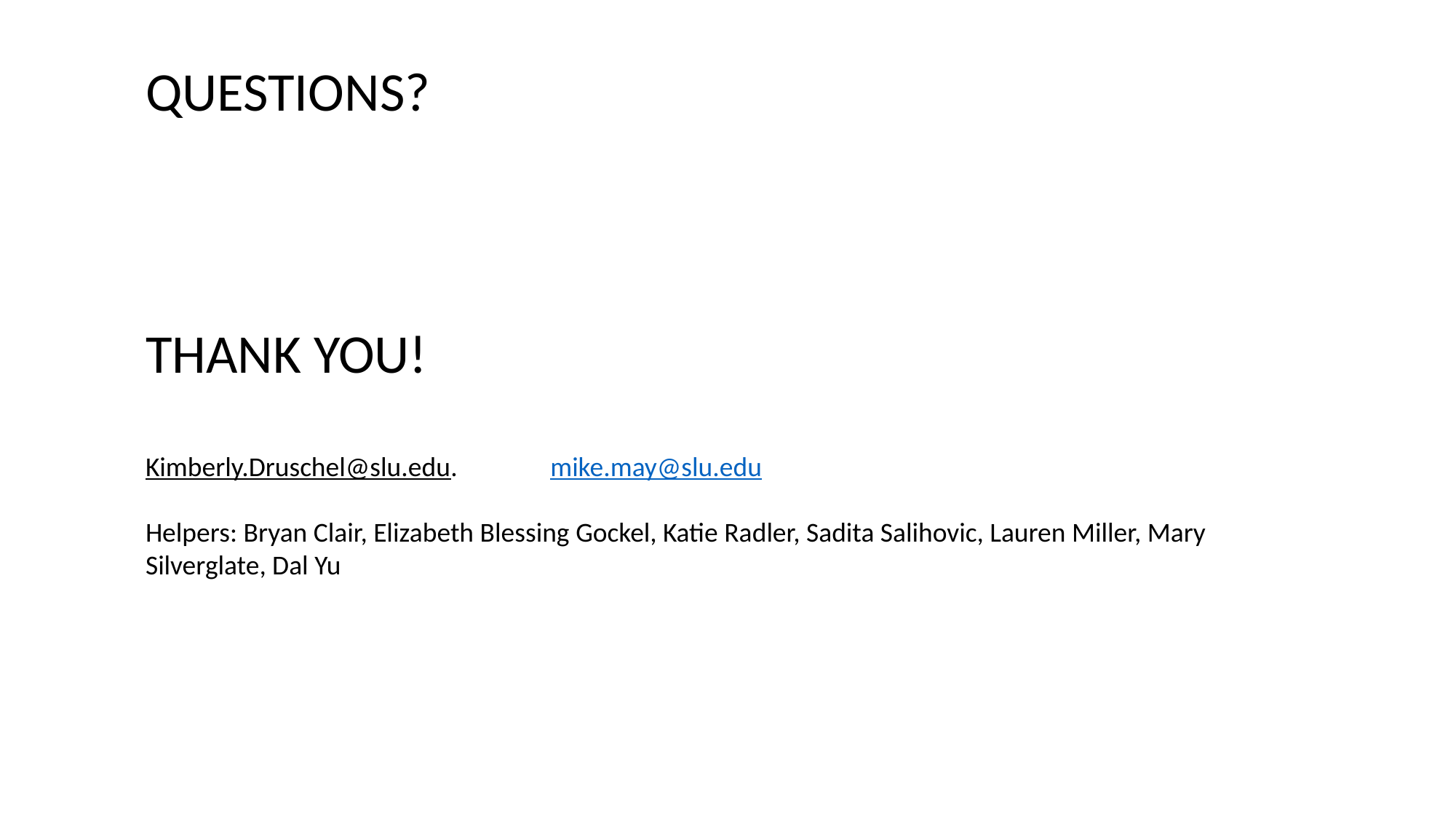

QUESTIONS?

THANK YOU!

Kimberly.Druschel@slu.edu.               mike.may@slu.edu

Helpers: Bryan Clair, Elizabeth Blessing Gockel, Katie Radler, Sadita Salihovic, Lauren Miller, Mary Silverglate, Dal Yu